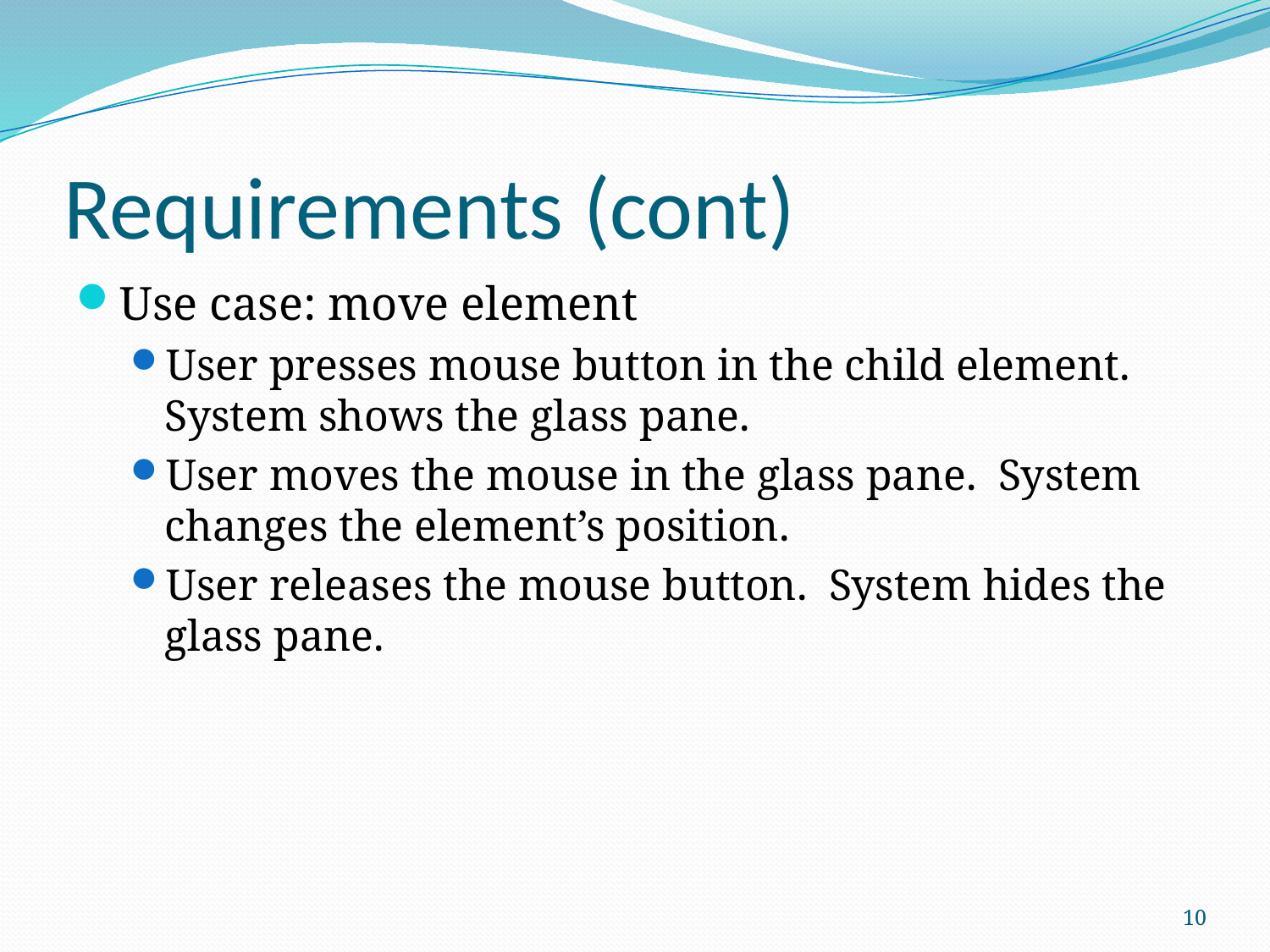

# Requirements (cont)
Use case: move element
User presses mouse button in the child element.  System shows the glass pane.
User moves the mouse in the glass pane.  System changes the element’s position.
User releases the mouse button.  System hides the glass pane.

10